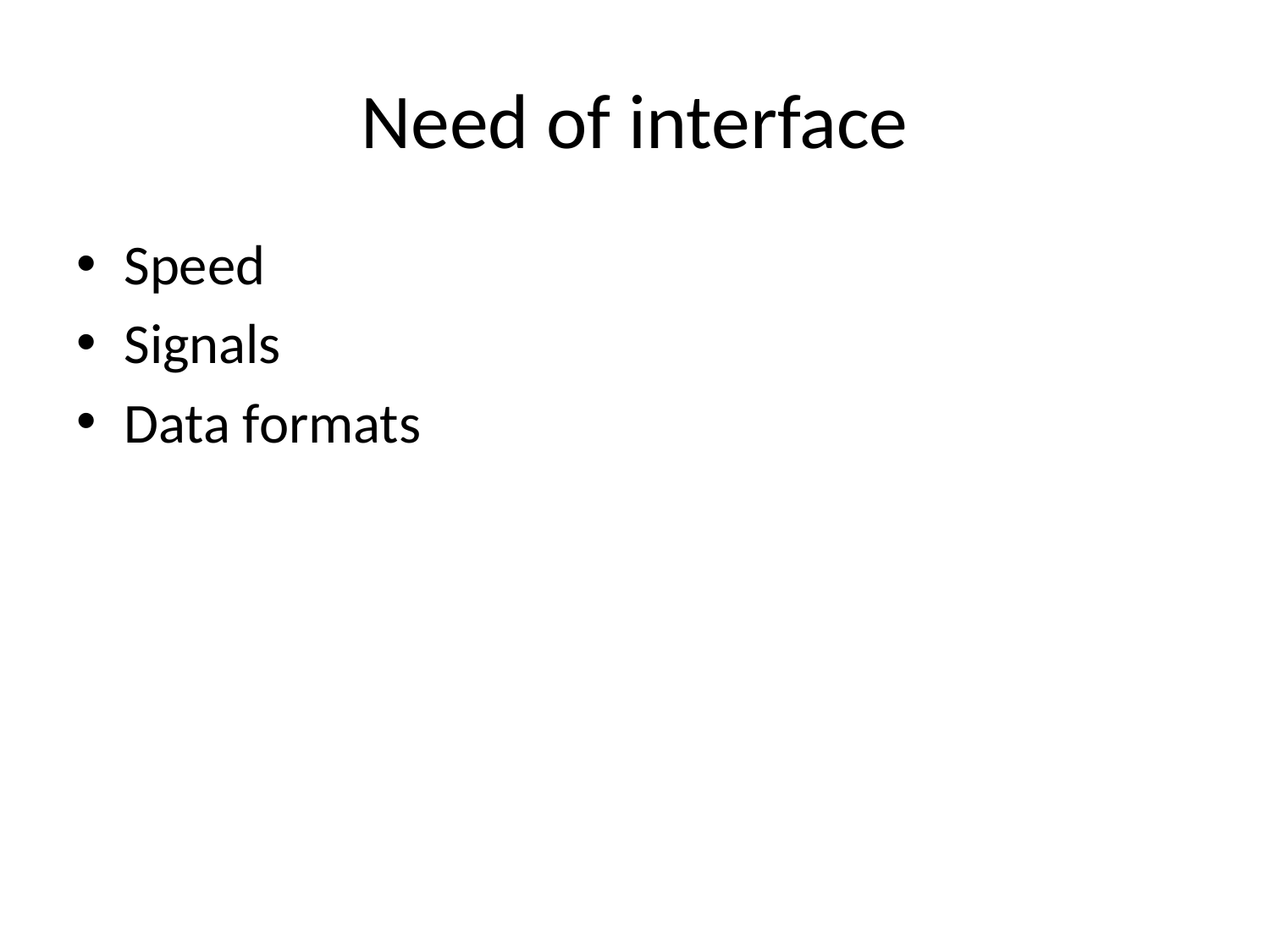

# Need of interface
Speed
Signals
Data formats